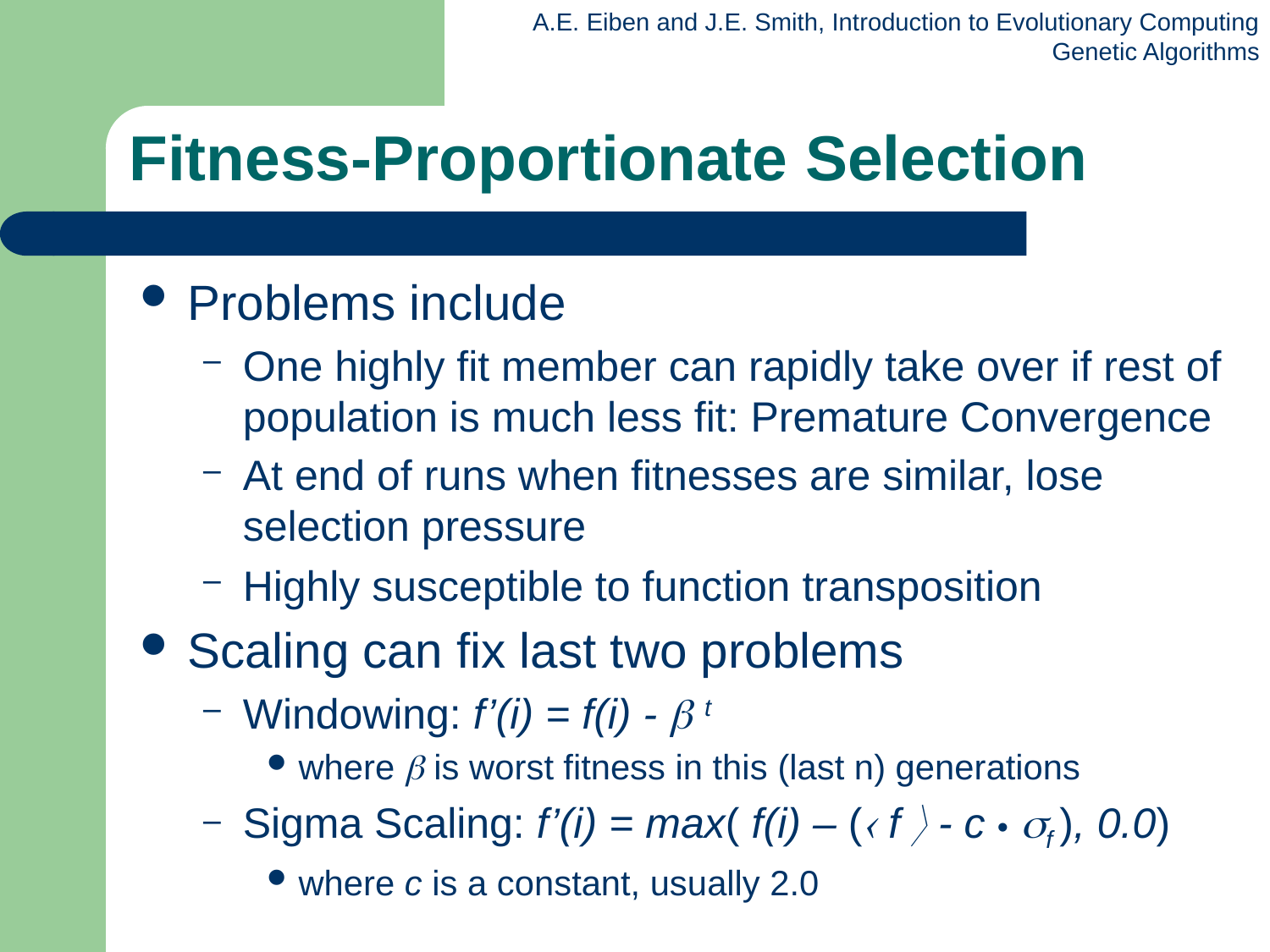

# Fitness-Proportionate Selection
Problems include
One highly fit member can rapidly take over if rest of population is much less fit: Premature Convergence
At end of runs when fitnesses are similar, lose selection pressure
Highly susceptible to function transposition
Scaling can fix last two problems
Windowing: f’(i) = f(i) - β t
where β is worst fitness in this (last n) generations
Sigma Scaling: f’(i) = max( f(i) – (〈 f 〉 - c • σf ), 0.0)
where c is a constant, usually 2.0